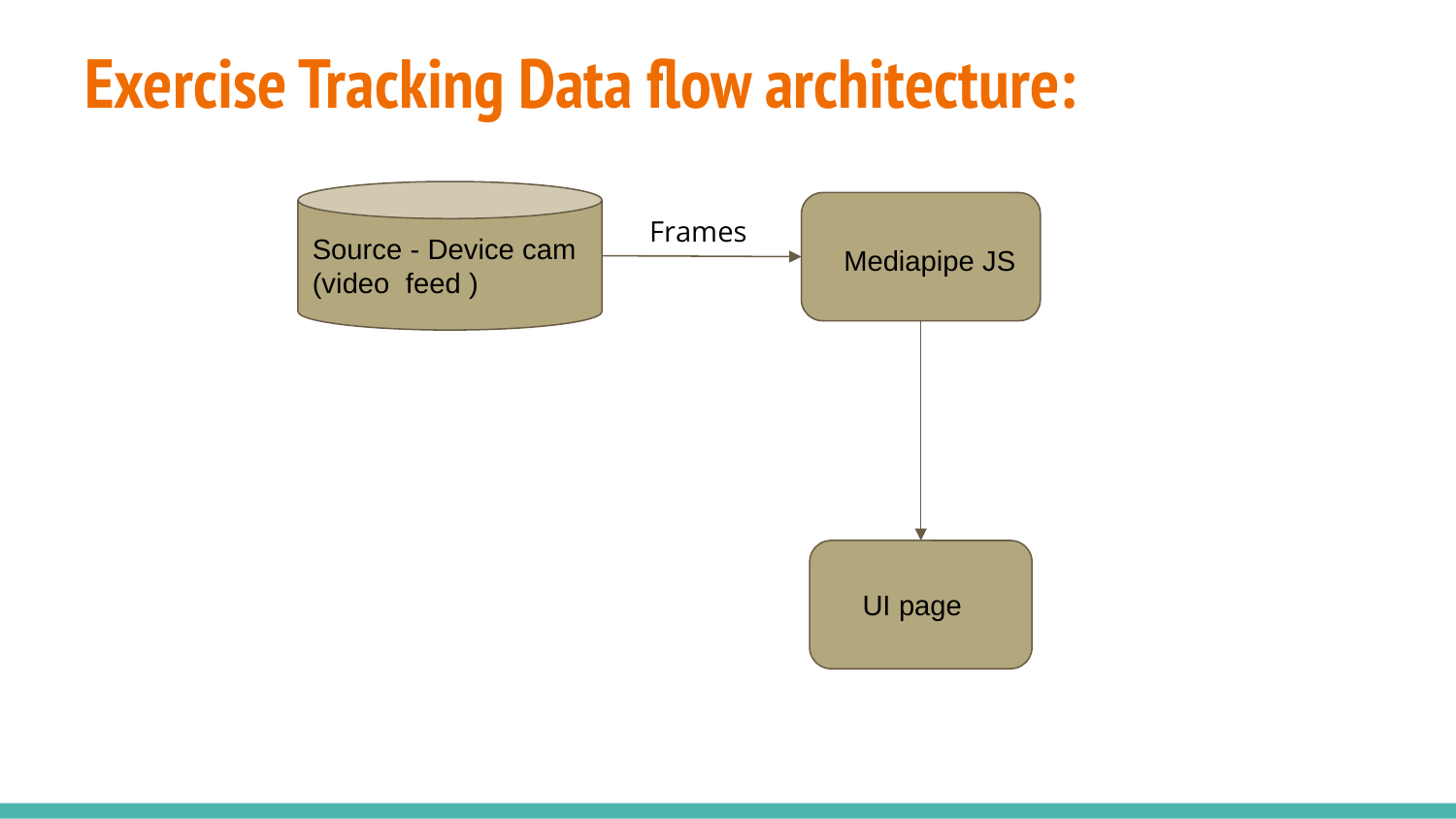

# Exercise Tracking Data flow architecture:
Source - Device cam
(video  feed )
  Mediapipe JS
Frames
    UI page